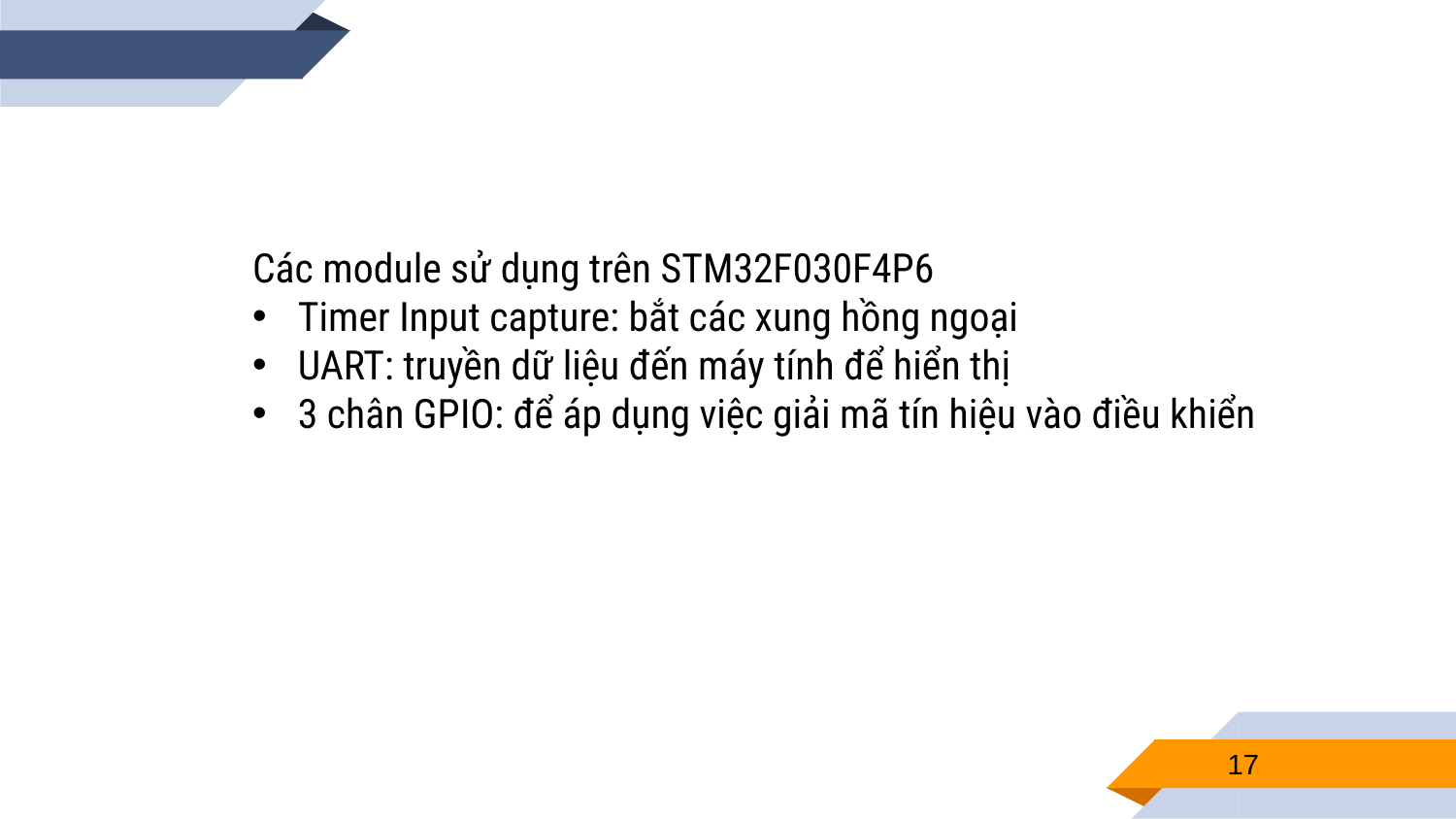

Các module sử dụng trên STM32F030F4P6
Timer Input capture: bắt các xung hồng ngoại
UART: truyền dữ liệu đến máy tính để hiển thị
3 chân GPIO: để áp dụng việc giải mã tín hiệu vào điều khiển
17